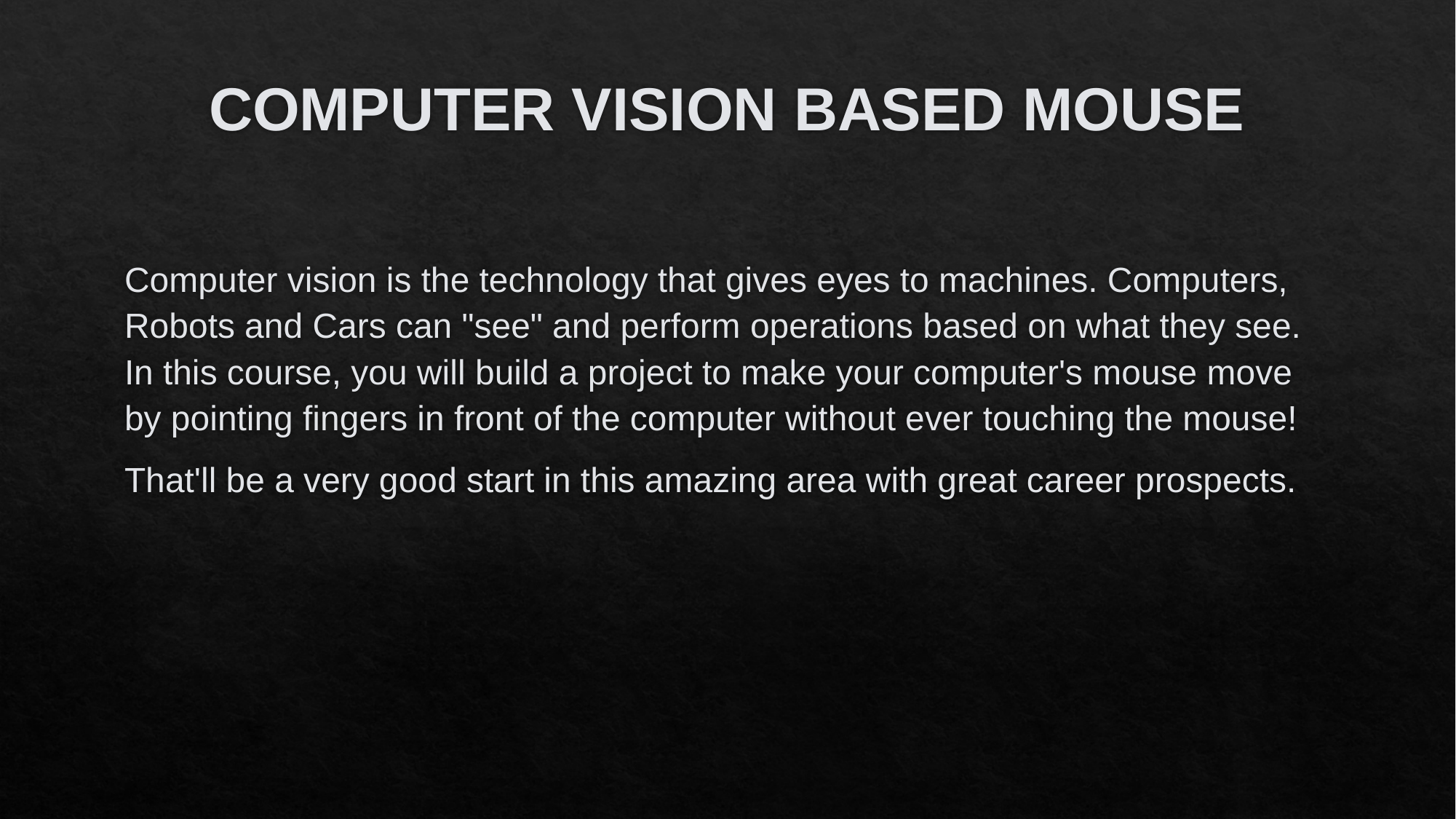

# COMPUTER VISION BASED MOUSE
Computer vision is the technology that gives eyes to machines. Computers, Robots and Cars can "see" and perform operations based on what they see. In this course, you will build a project to make your computer's mouse move by pointing fingers in front of the computer without ever touching the mouse!
That'll be a very good start in this amazing area with great career prospects.